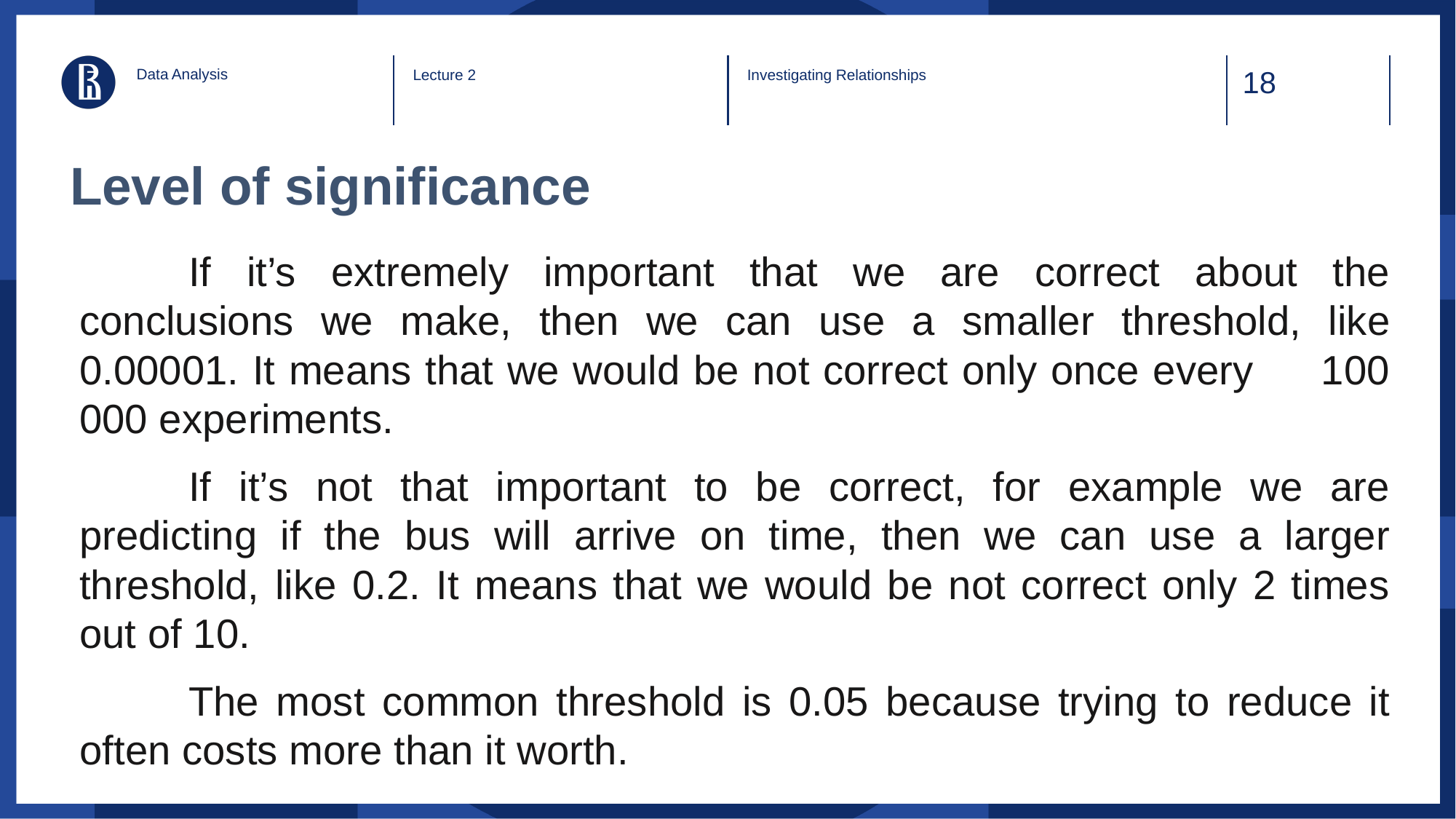

Data Analysis
Lecture 2
Investigating Relationships
# Level of significance
	If it’s extremely important that we are correct about the conclusions we make, then we can use a smaller threshold, like 0.00001. It means that we would be not correct only once every     100 000 experiments.
	If it’s not that important to be correct, for example we are predicting if the bus will arrive on time, then we can use a larger threshold, like 0.2. It means that we would be not correct only 2 times out of 10.
	The most common threshold is 0.05 because trying to reduce it often costs more than it worth.